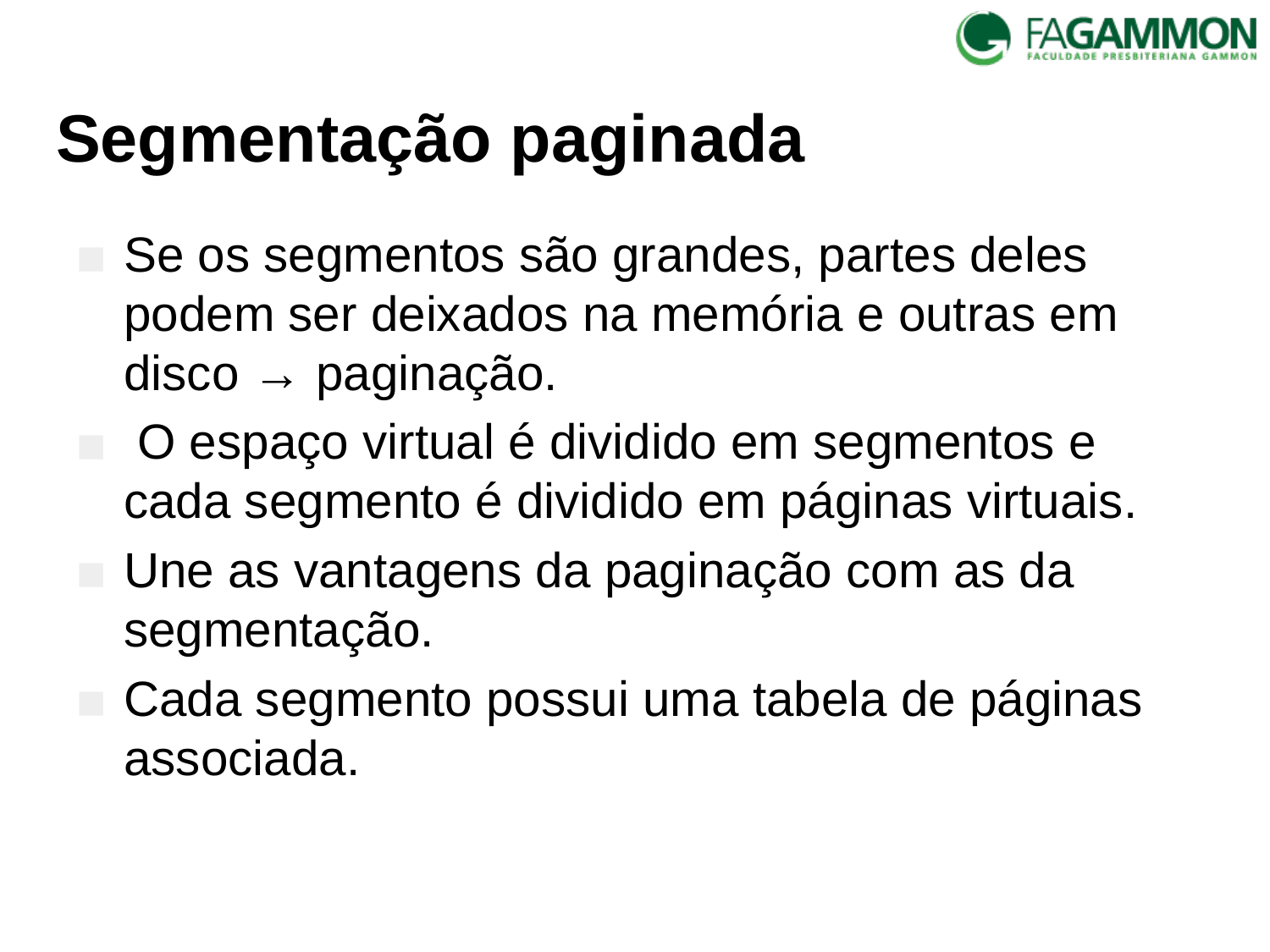

# Segmentação paginada
Se os segmentos são grandes, partes deles podem ser deixados na memória e outras em disco → paginação.
 O espaço virtual é dividido em segmentos e cada segmento é dividido em páginas virtuais.
Une as vantagens da paginação com as da segmentação.
Cada segmento possui uma tabela de páginas associada.